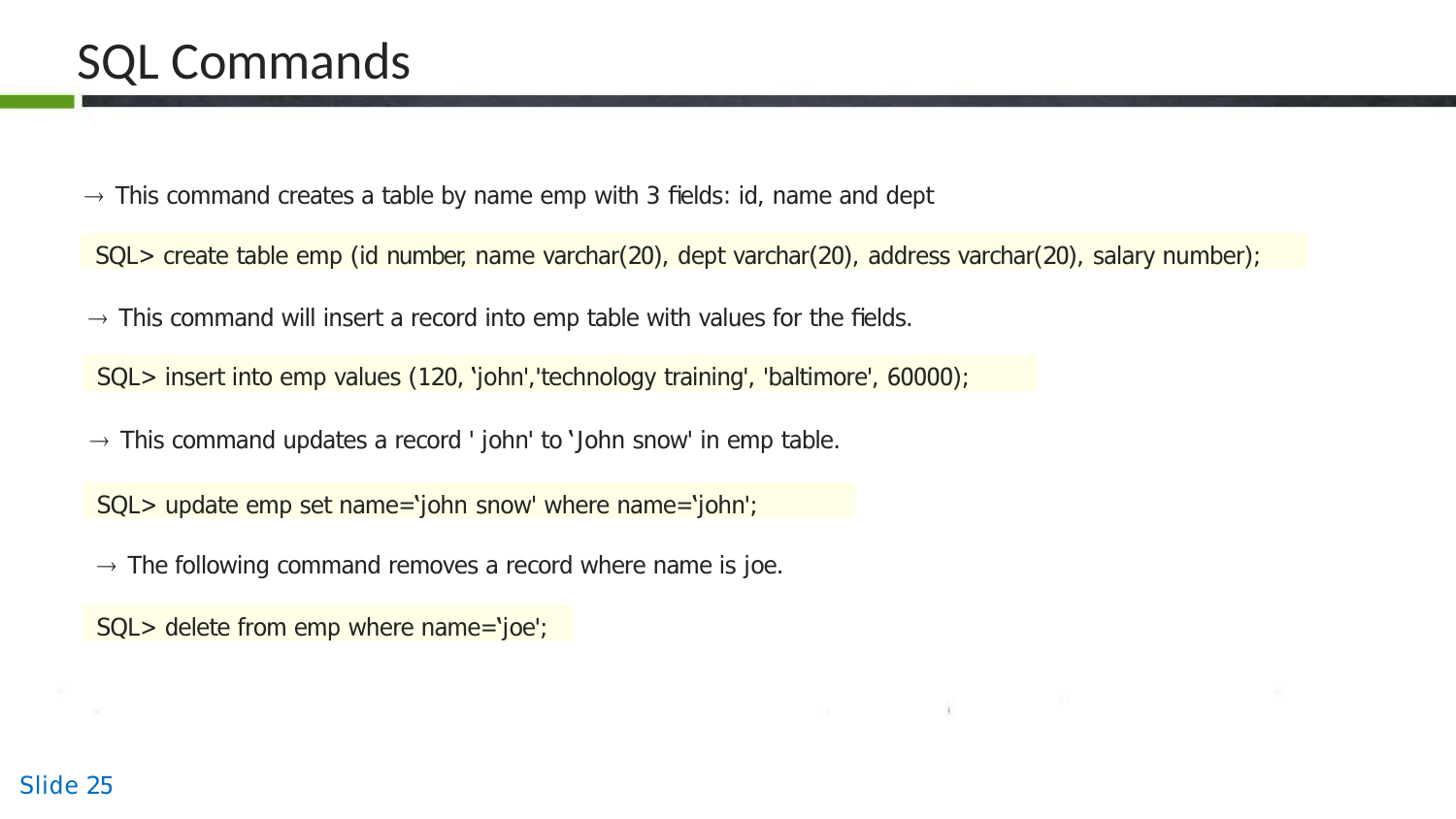

# SQL Commands

→ This command creates a table by name emp with 3 fields: id, name and dept
SQL> create table emp (id number, name varchar(20), dept varchar(20), address varchar(20), salary number);
→ This command will insert a record into emp table with values for the fields.
SQL> insert into emp values (120, ‘john','technology training', 'baltimore', 60000);
→ This command updates a record ' john' to ‘John snow' in emp table.
SQL> update emp set name=‘john snow' where name=‘john';
→ The following command removes a record where name is joe.
SQL> delete from emp where name=‘joe';
Slide 25